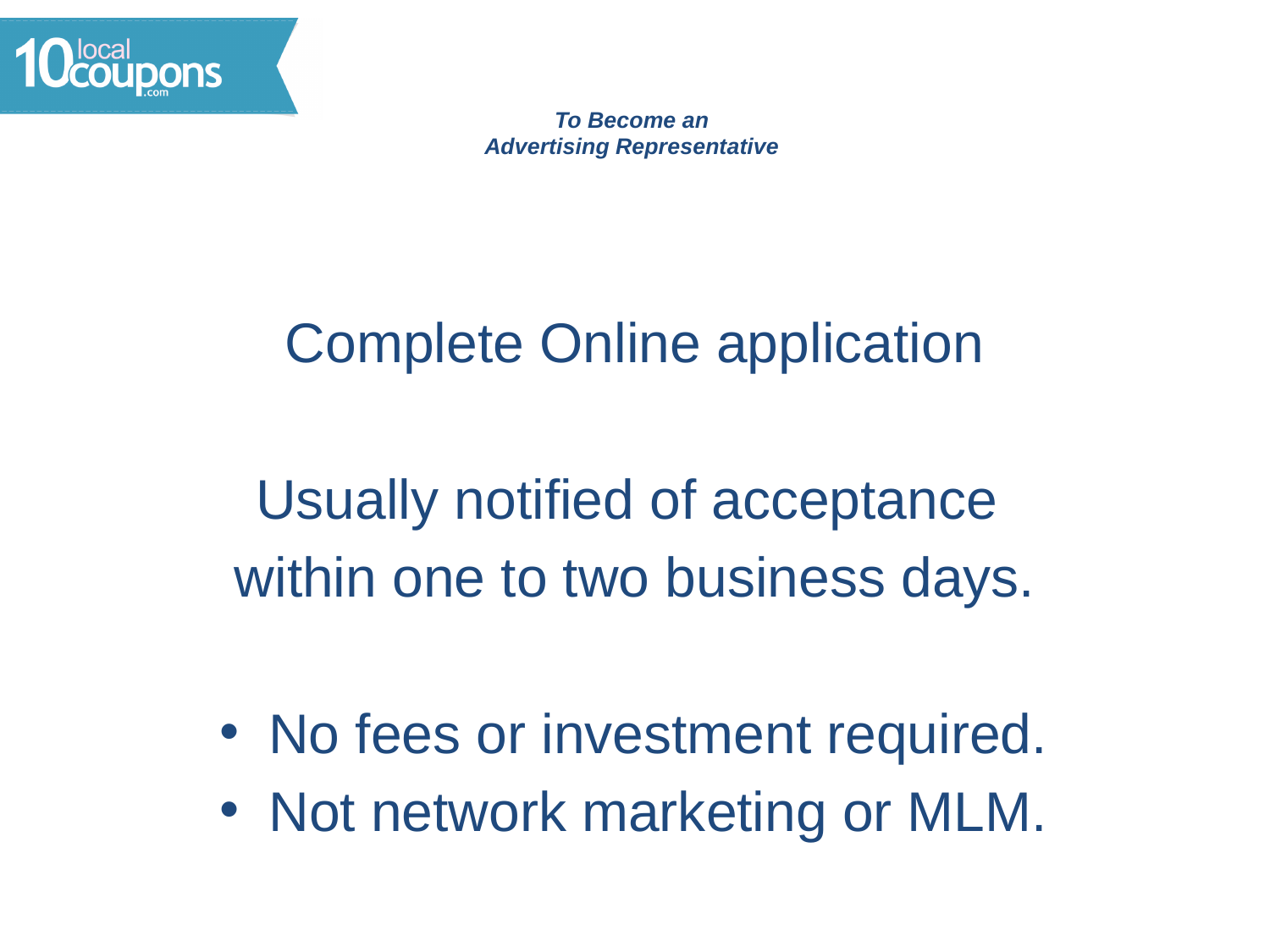

# To Become an Advertising Representative

Complete Online application

Usually notified of acceptance
within one to two business days.

No fees or investment required.
Not network marketing or MLM.